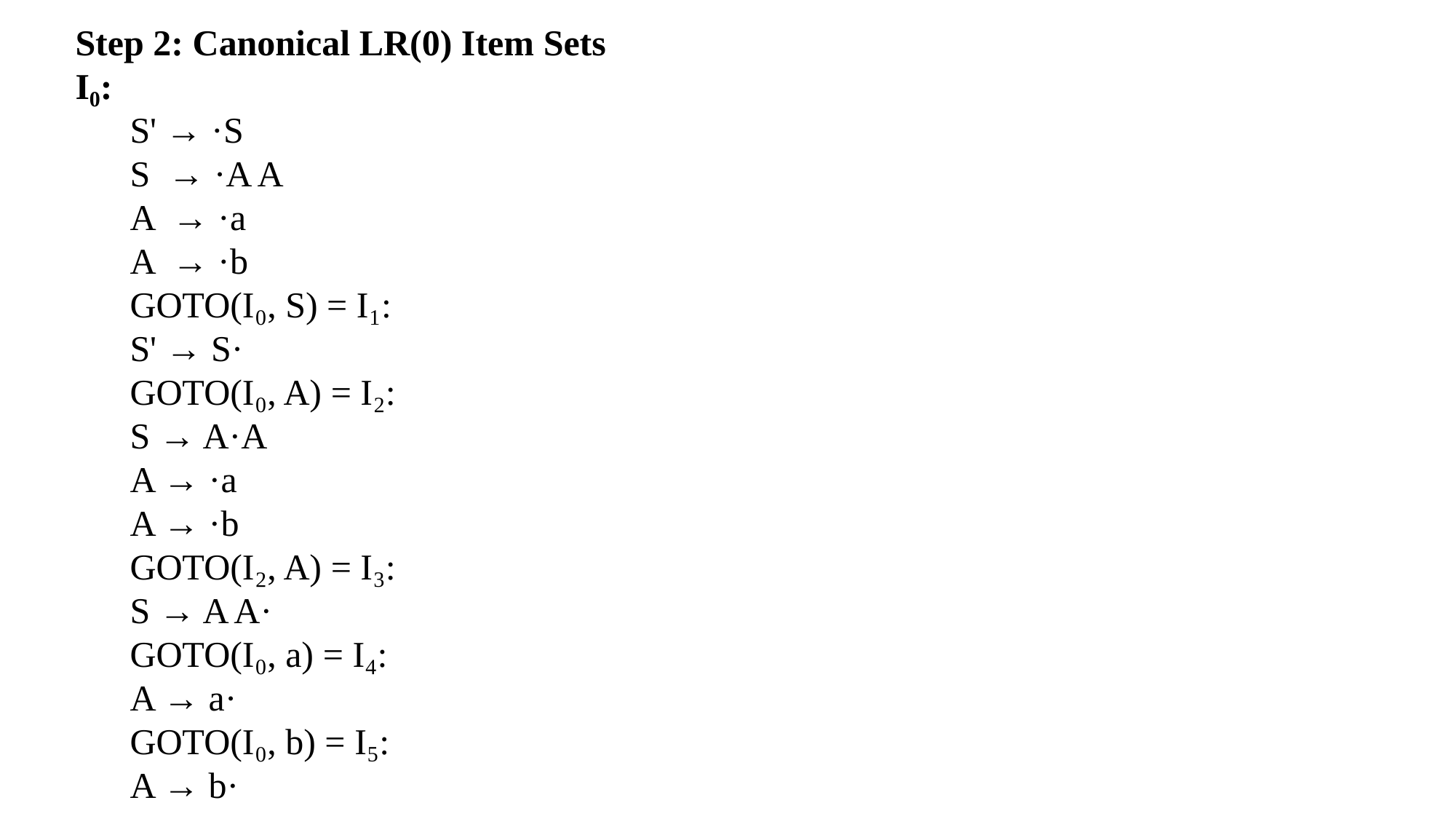

Step 2: Canonical LR(0) Item Sets
I₀:
S' → ·S
S  → ·A A
A  → ·a
A  → ·b
GOTO(I₀, S) = I₁:
S' → S·
GOTO(I₀, A) = I₂:
S → A·A
A → ·a
A → ·b
GOTO(I₂, A) = I₃:
S → A A·
GOTO(I₀, a) = I₄:
A → a·
GOTO(I₀, b) = I₅:
A → b·